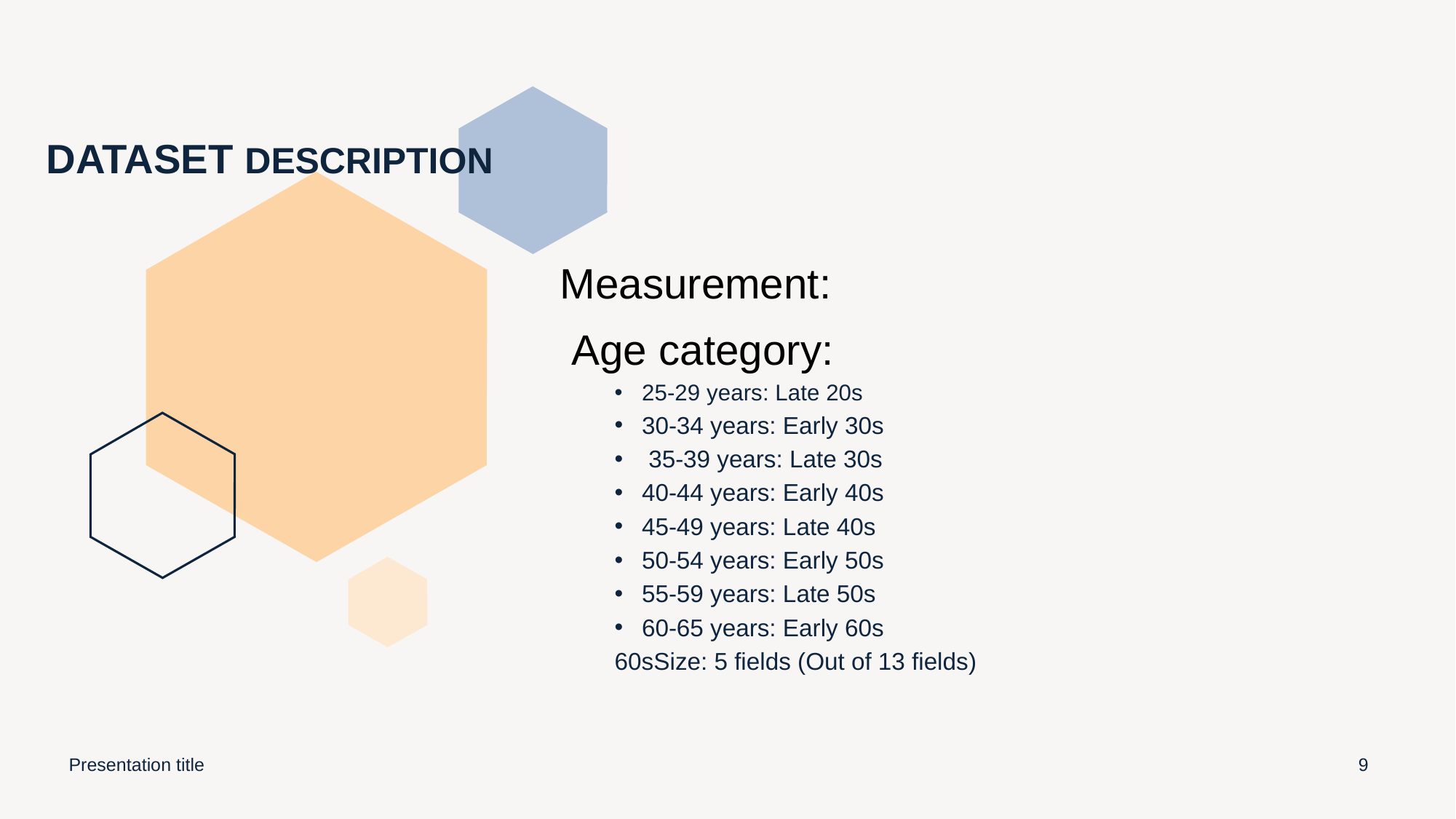

# DATASET DESCRIPTION
Measurement:
 Age category:
25-29 years: Late 20s
30-34 years: Early 30s
 35-39 years: Late 30s
40-44 years: Early 40s
45-49 years: Late 40s
50-54 years: Early 50s
55-59 years: Late 50s
60-65 years: Early 60s
60sSize: 5 fields (Out of 13 fields)

Presentation title
9